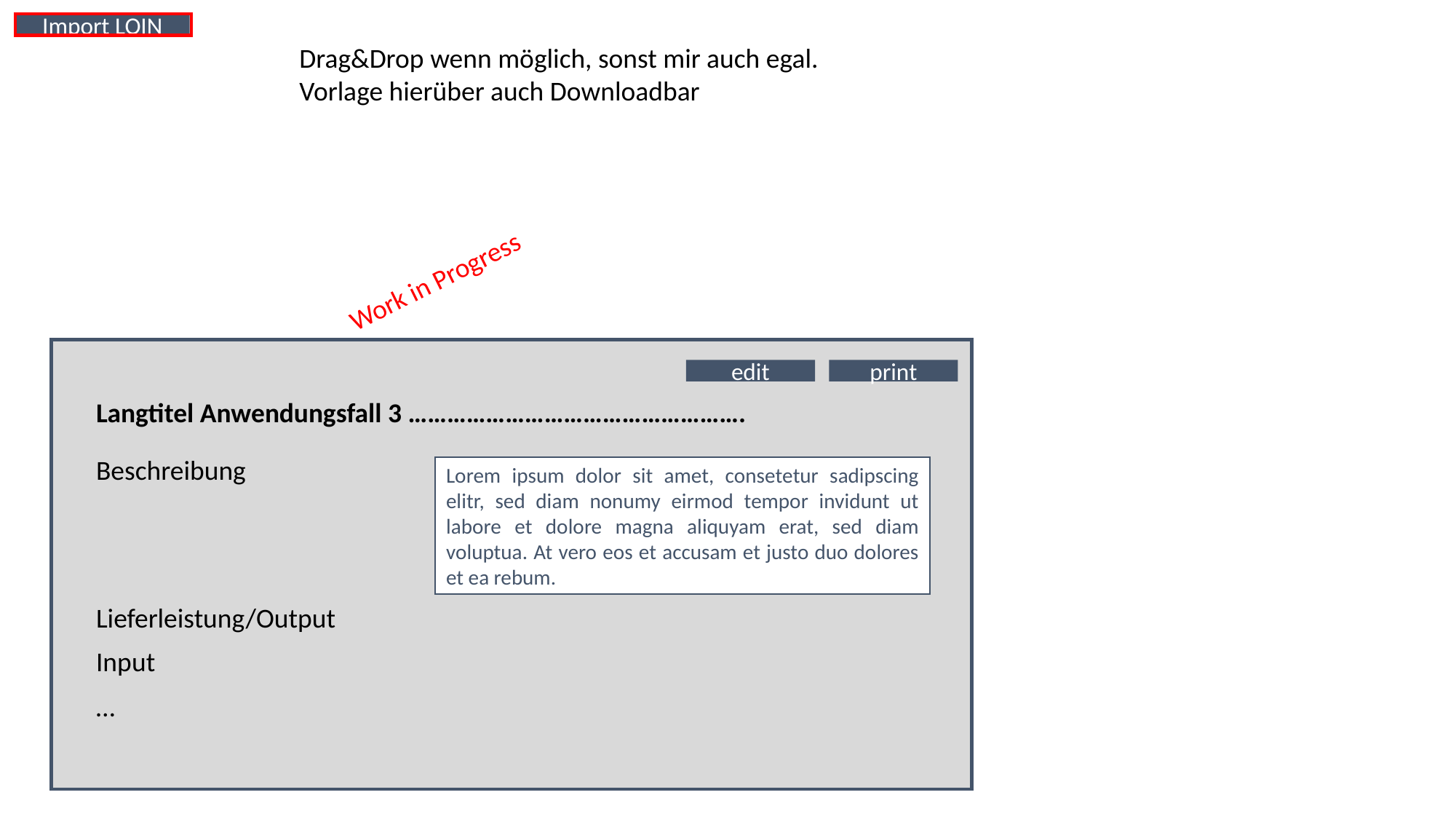

Import LOIN
Drag&Drop wenn möglich, sonst mir auch egal.
Vorlage hierüber auch Downloadbar
Work in Progress

edit
print
Langtitel Anwendungsfall 3 …………………………………………….
Beschreibung
Lorem ipsum dolor sit amet, consetetur sadipscing elitr, sed diam nonumy eirmod tempor invidunt ut labore et dolore magna aliquyam erat, sed diam voluptua. At vero eos et accusam et justo duo dolores et ea rebum.
Lieferleistung/Output
Input
…